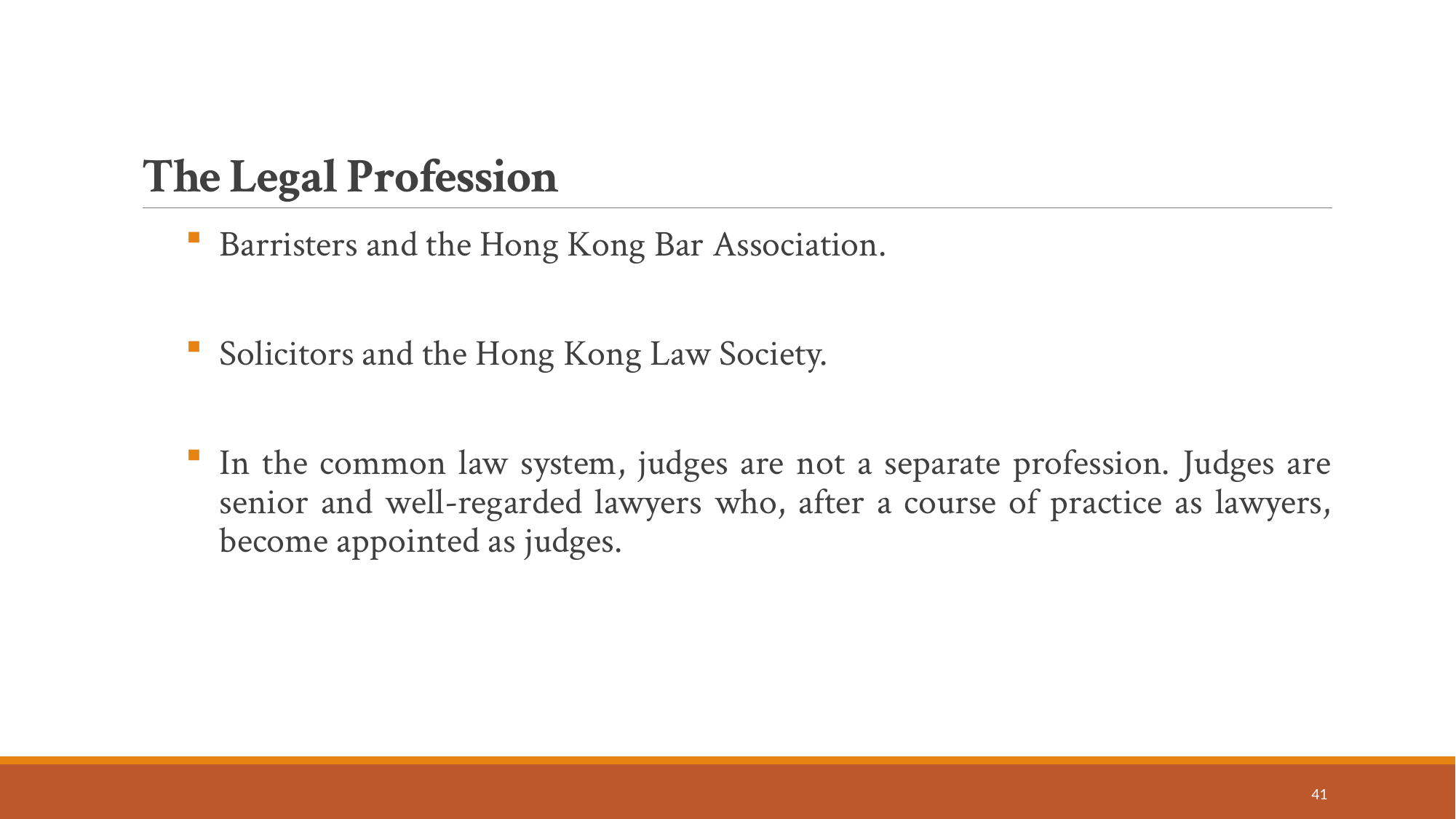

# The Legal Profession
Barristers and the Hong Kong Bar Association.

Solicitors and the Hong Kong Law Society.

In the common law system, judges are not a separate profession. Judges are senior and well-regarded lawyers who, after a course of practice as lawyers, become appointed as judges.

41